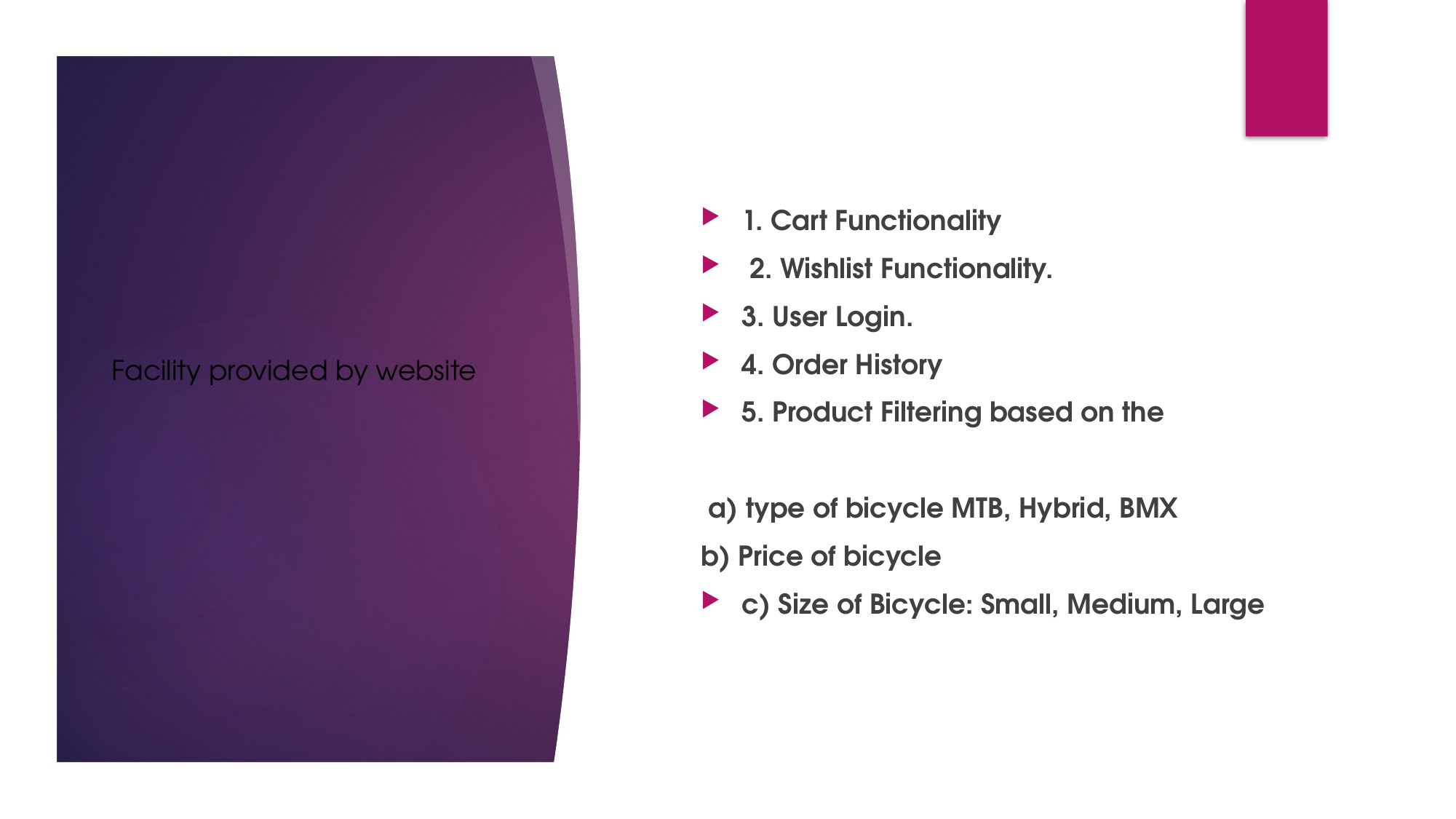

1. Cart Functionality
 2. Wishlist Functionality.
3. User Login.
4. Order History
5. Product Filtering based on the

 a) type of bicycle MTB, Hybrid, BMX
b) Price of bicycle
c) Size of Bicycle: Small, Medium, Large
Facility provided by website